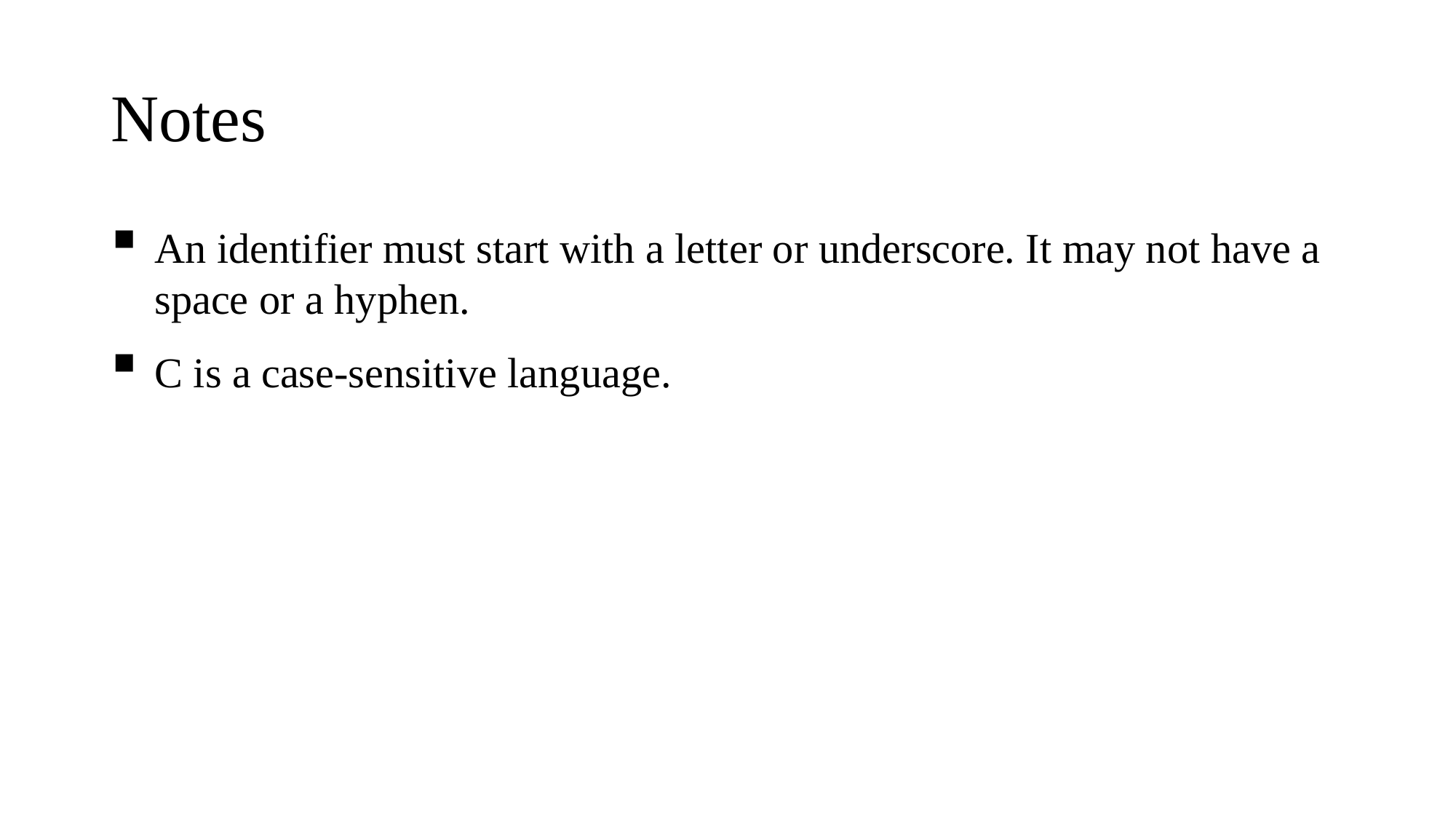

# Notes
An identifier must start with a letter or underscore. It may not have a space or a hyphen.
C is a case-sensitive language.